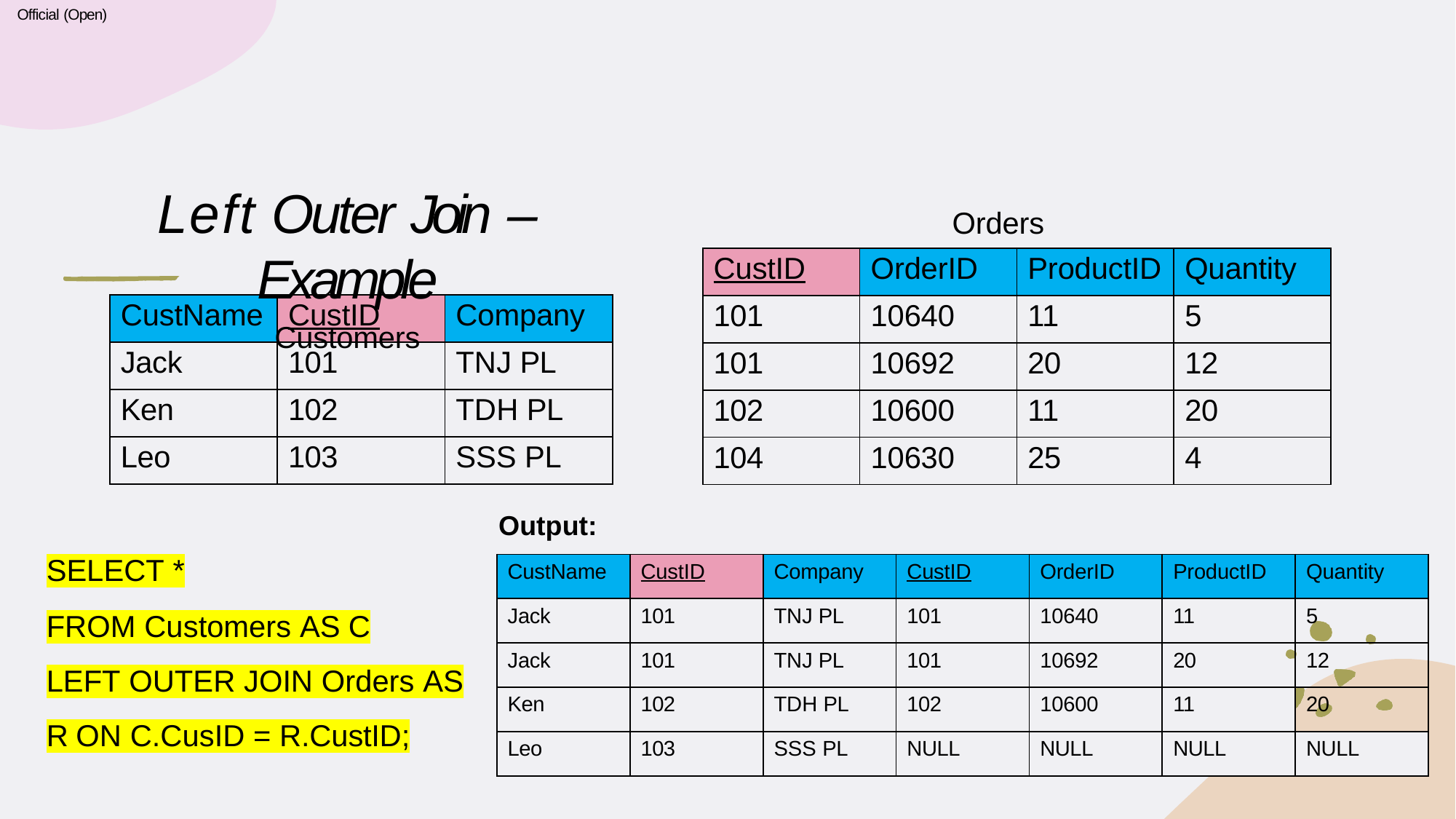

Official (Open)
# Left Outer Join – Example
Customers
Orders
| CustID | OrderID | ProductID | Quantity |
| --- | --- | --- | --- |
| 101 | 10640 | 11 | 5 |
| 101 | 10692 | 20 | 12 |
| 102 | 10600 | 11 | 20 |
| 104 | 10630 | 25 | 4 |

| CustName | CustID | Company |
| --- | --- | --- |
| Jack | 101 | TNJ PL |
| Ken | 102 | TDH PL |
| Leo | 103 | SSS PL |
Output:
SELECT *
FROM Customers AS C
LEFT OUTER JOIN Orders AS R ON C.CusID = R.CustID;
| CustName | CustID | Company | CustID | OrderID | ProductID | Quantity |
| --- | --- | --- | --- | --- | --- | --- |
| Jack | 101 | TNJ PL | 101 | 10640 | 11 | 5 |
| Jack | 101 | TNJ PL | 101 | 10692 | 20 | 12 |
| Ken | 102 | TDH PL | 102 | 10600 | 11 | 20 |
| Leo | 103 | SSS PL | NULL | NULL | NULL | NULL |